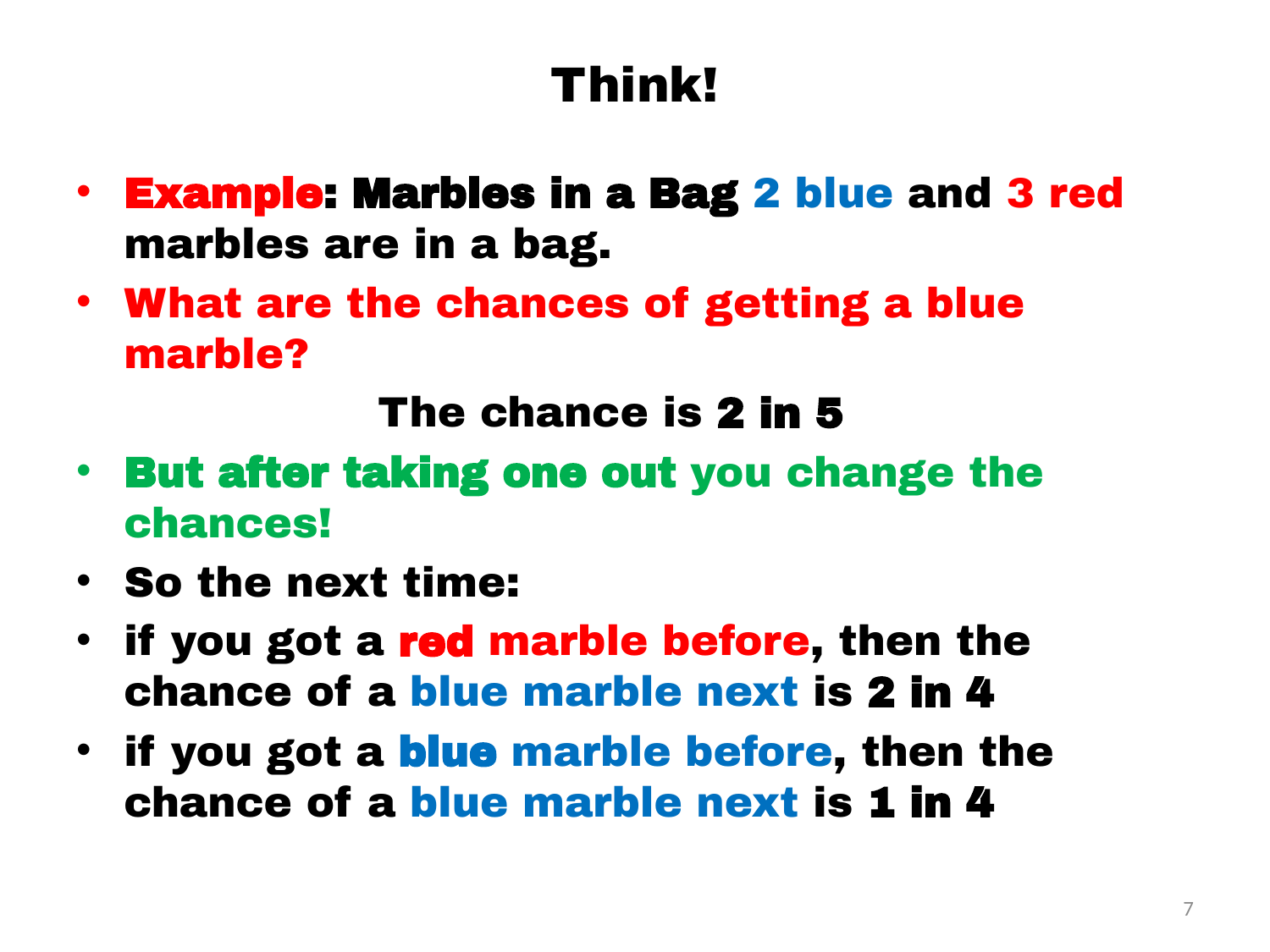

# Think!
Example: Marbles in a Bag 2 blue and 3 red marbles are in a bag.
What are the chances of getting a blue marble?
			The chance is 2 in 5
But after taking one out you change the chances!
So the next time:
if you got a red marble before, then the chance of a blue marble next is 2 in 4
if you got a blue marble before, then the chance of a blue marble next is 1 in 4

7